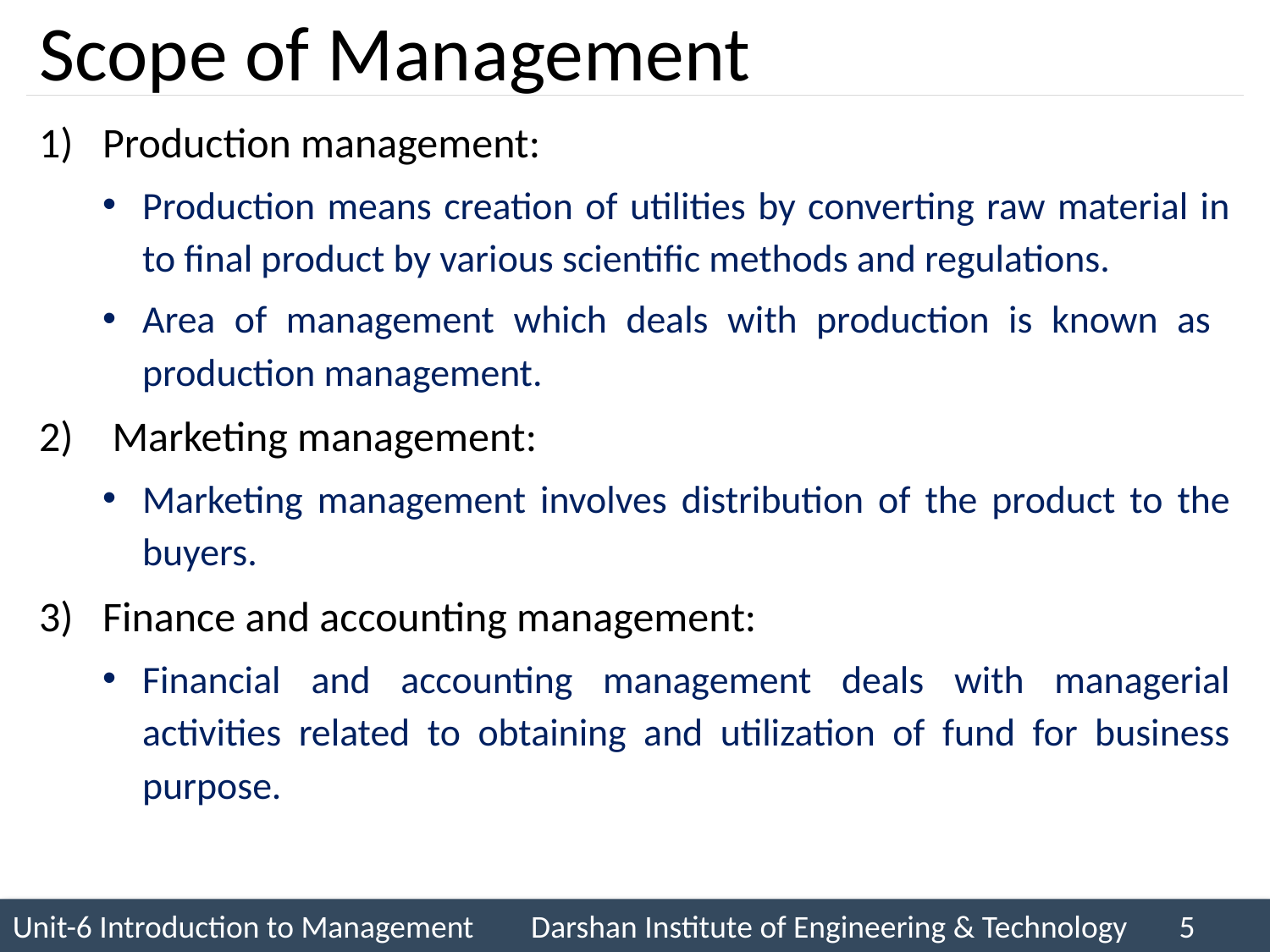

# Scope of Management
Production management:
Production means creation of utilities by converting raw material in to final product by various scientific methods and regulations.
Area of management which deals with production is known as  production management.
 Marketing management:
Marketing management involves distribution of the product to the buyers.
Finance and accounting management:
Financial and accounting management deals with managerial activities related to obtaining and utilization of fund for business purpose.